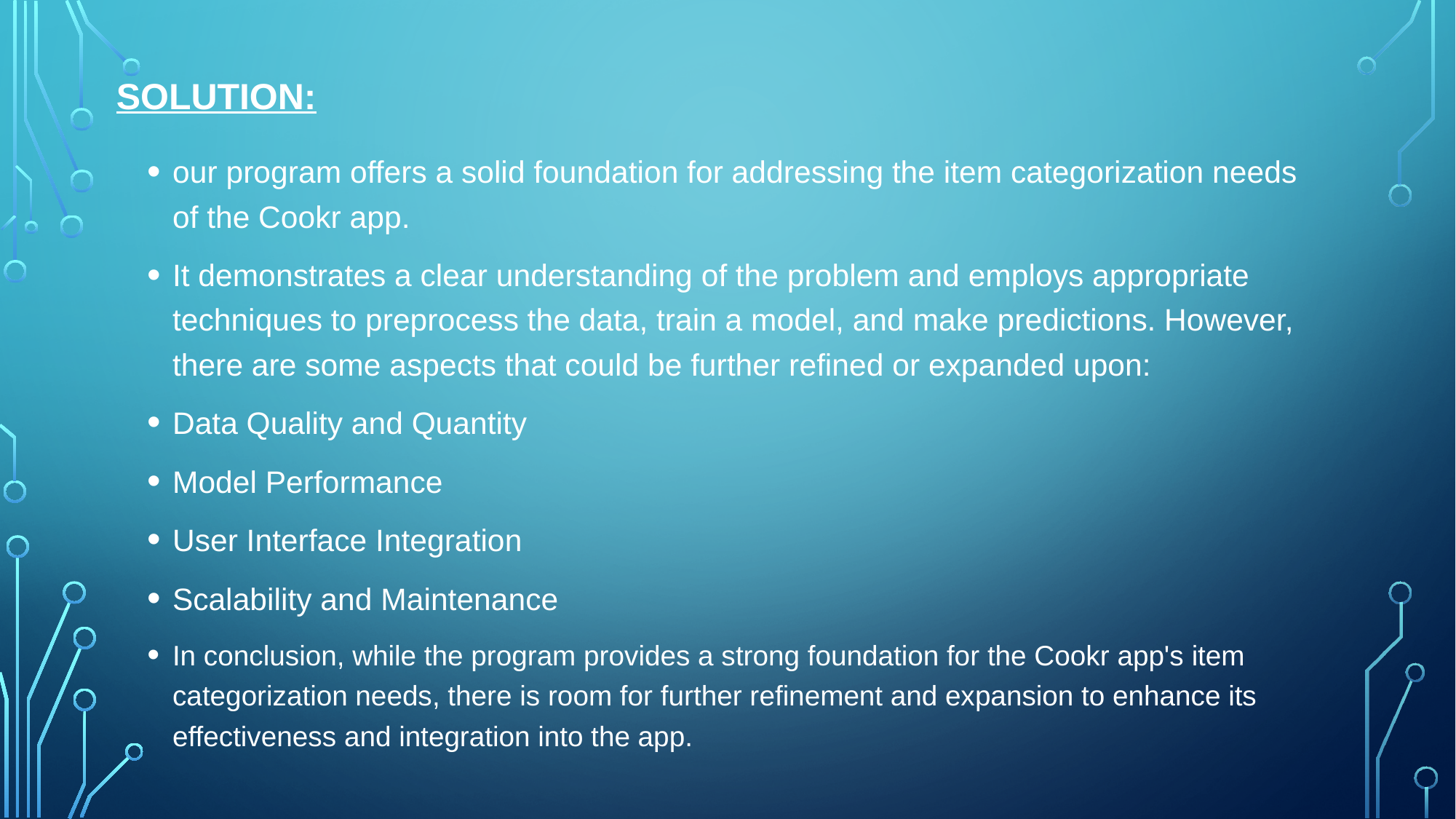

# Solution:
our program offers a solid foundation for addressing the item categorization needs of the Cookr app.
It demonstrates a clear understanding of the problem and employs appropriate techniques to preprocess the data, train a model, and make predictions. However, there are some aspects that could be further refined or expanded upon:
Data Quality and Quantity
Model Performance
User Interface Integration
Scalability and Maintenance
In conclusion, while the program provides a strong foundation for the Cookr app's item categorization needs, there is room for further refinement and expansion to enhance its effectiveness and integration into the app.